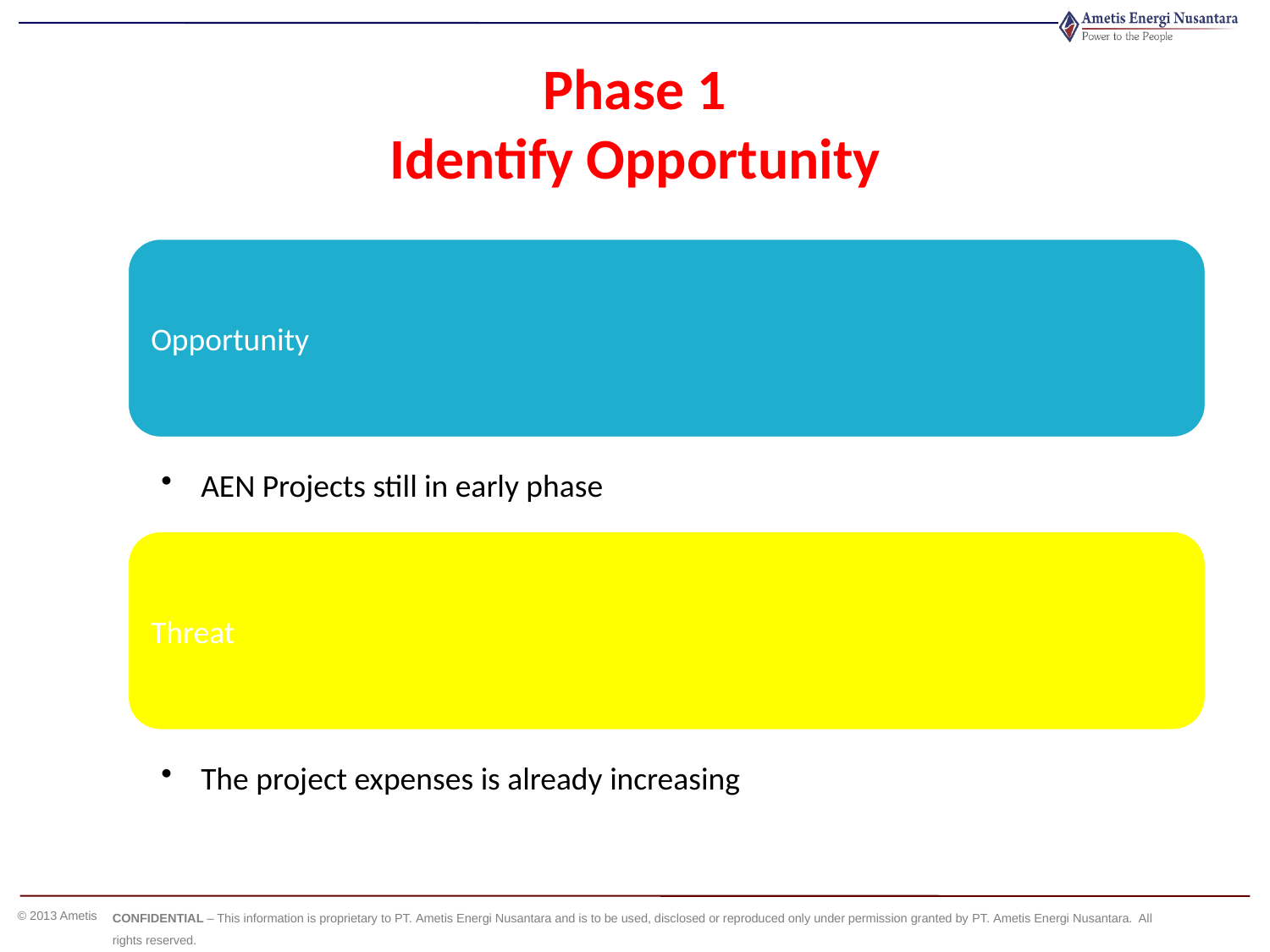

# Phase 1 Identify Opportunity
Opportunity
AEN Projects still in early phase
Threat
The project expenses is already increasing